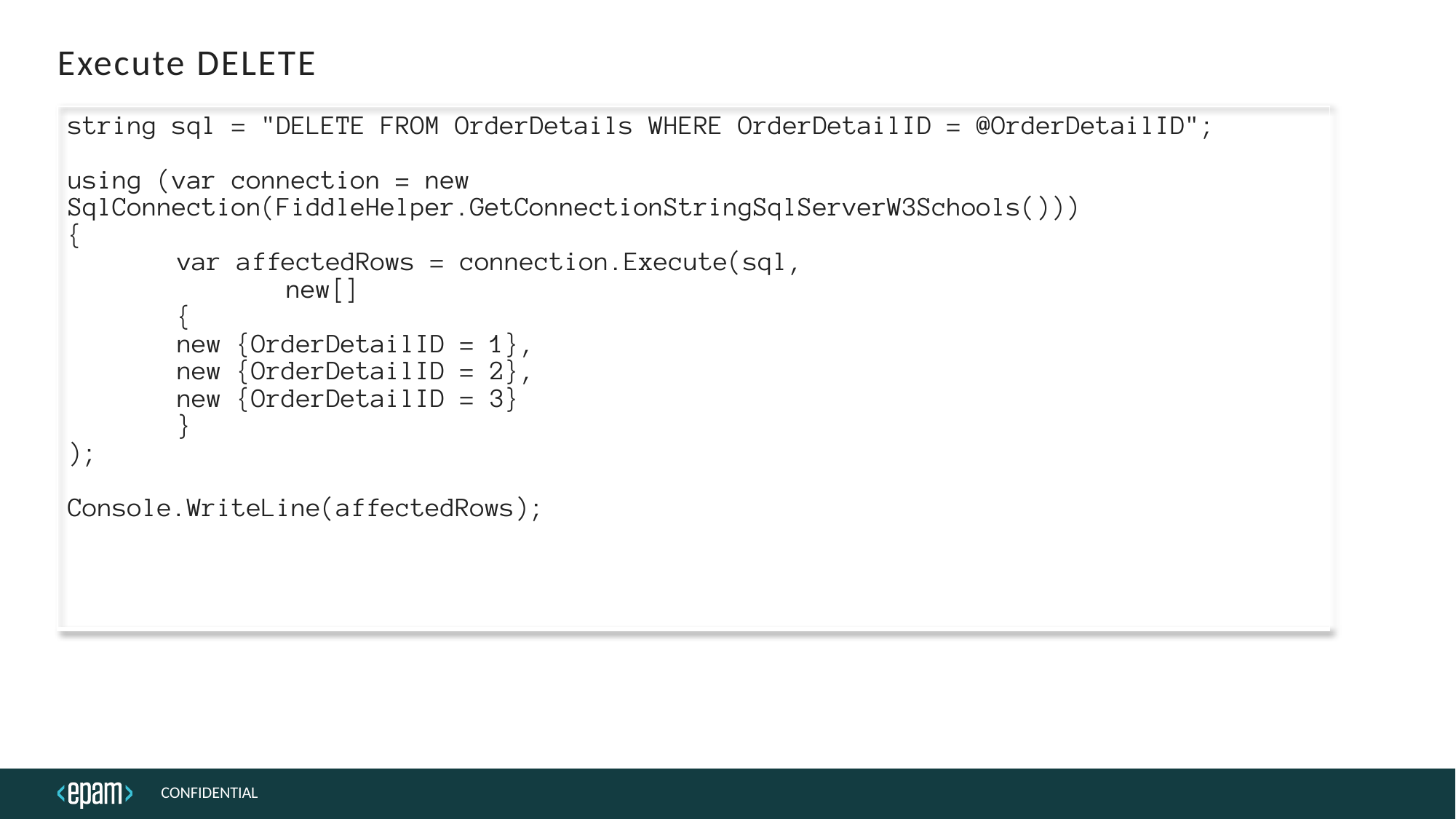

# Execute DELETE
| string sql = "DELETE FROM OrderDetails WHERE OrderDetailID = @OrderDetailID"; using (var connection = new SqlConnection(FiddleHelper.GetConnectionStringSqlServerW3Schools())) { var affectedRows = connection.Execute(sql, new[] { new {OrderDetailID = 1}, new {OrderDetailID = 2}, new {OrderDetailID = 3} } ); Console.WriteLine(affectedRows); |
| --- |